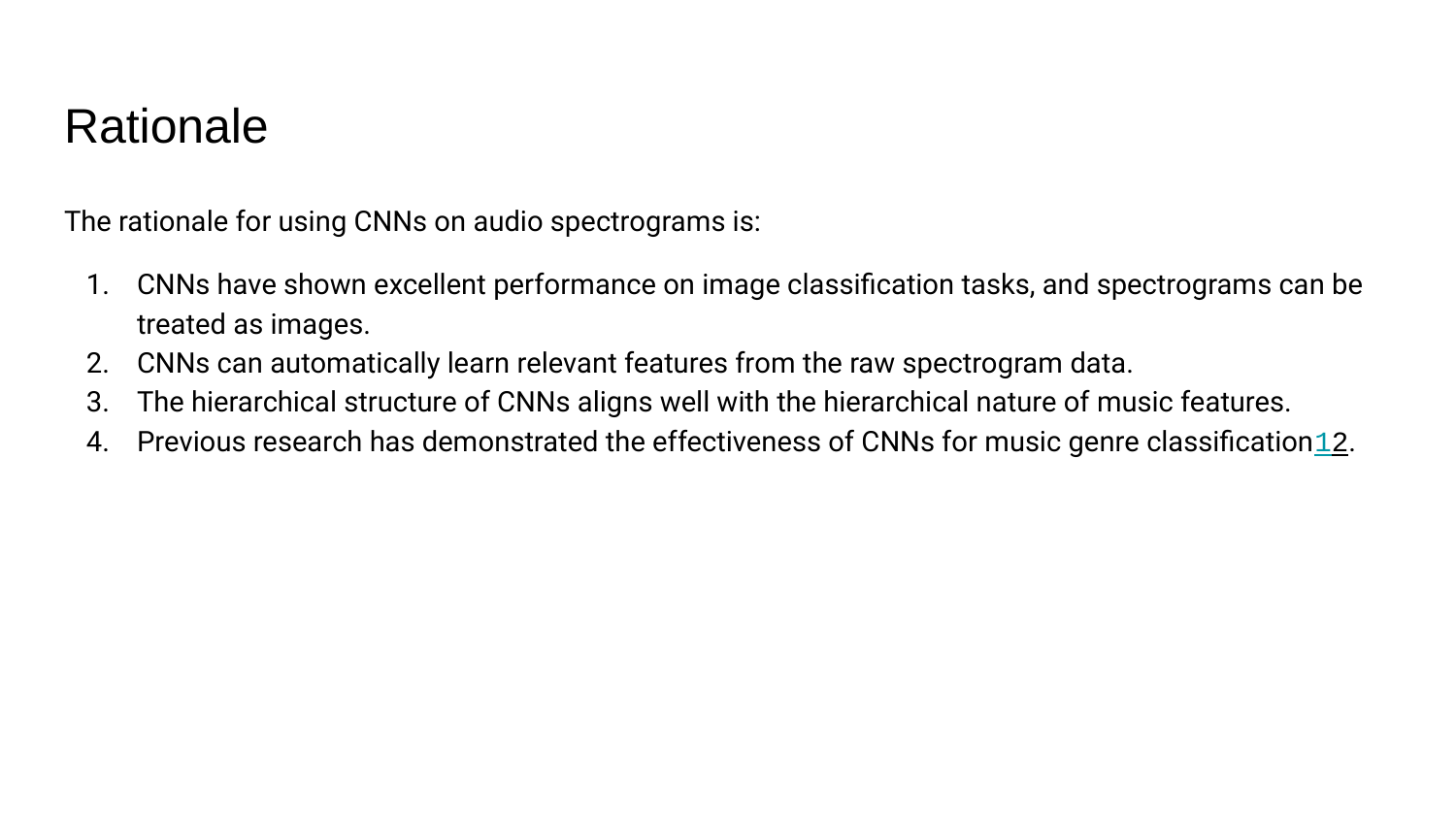

# Rationale

The rationale for using CNNs on audio spectrograms is:
CNNs have shown excellent performance on image classification tasks, and spectrograms can be treated as images.
CNNs can automatically learn relevant features from the raw spectrogram data.
The hierarchical structure of CNNs aligns well with the hierarchical nature of music features.
Previous research has demonstrated the effectiveness of CNNs for music genre classification12.